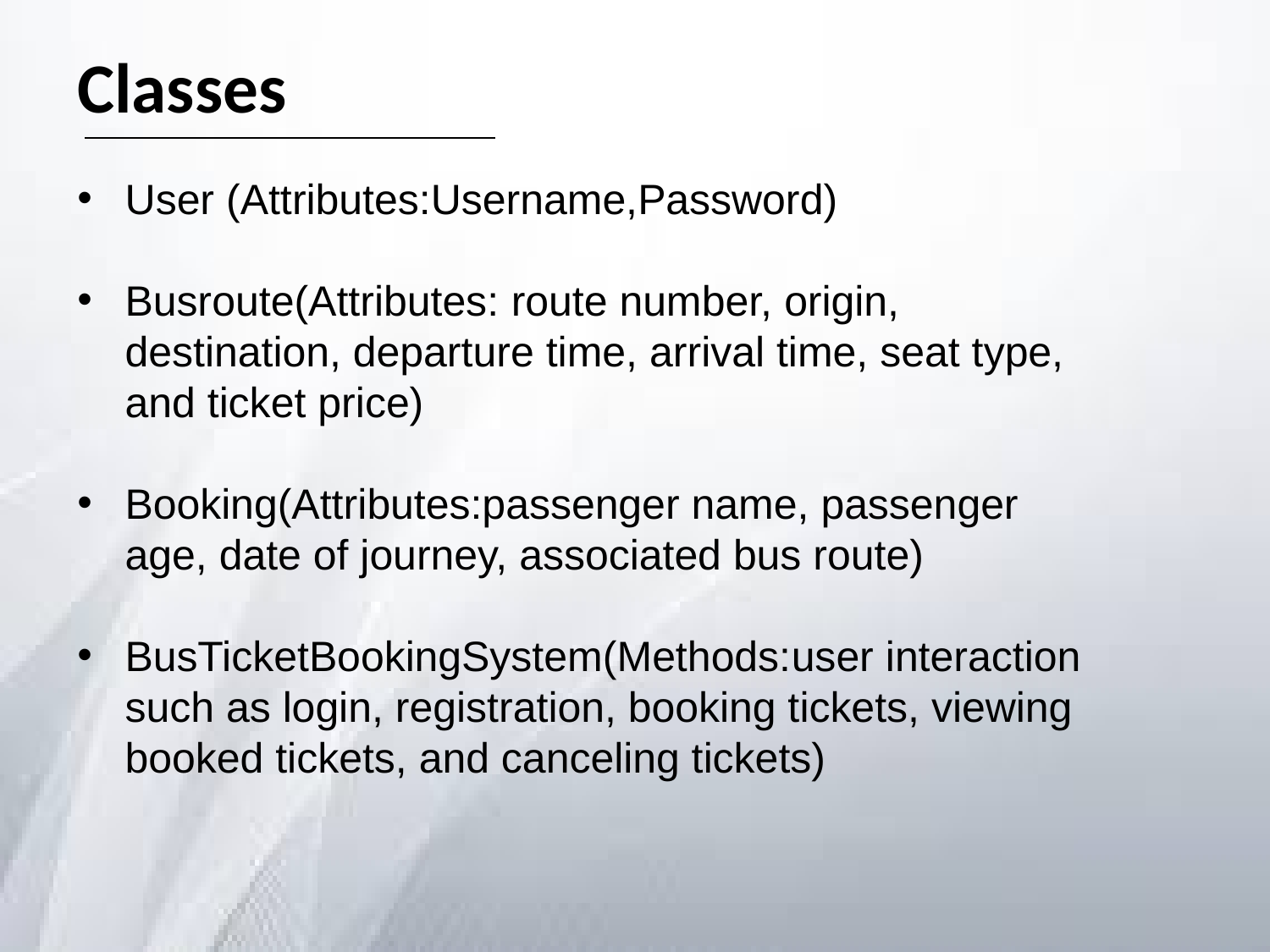

Classes
User (Attributes:Username,Password)

Busroute(Attributes: route number, origin, destination, departure time, arrival time, seat type, and ticket price)

Booking(Attributes:passenger name, passenger age, date of journey, associated bus route)

BusTicketBookingSystem(Methods:user interaction such as login, registration, booking tickets, viewing booked tickets, and canceling tickets)